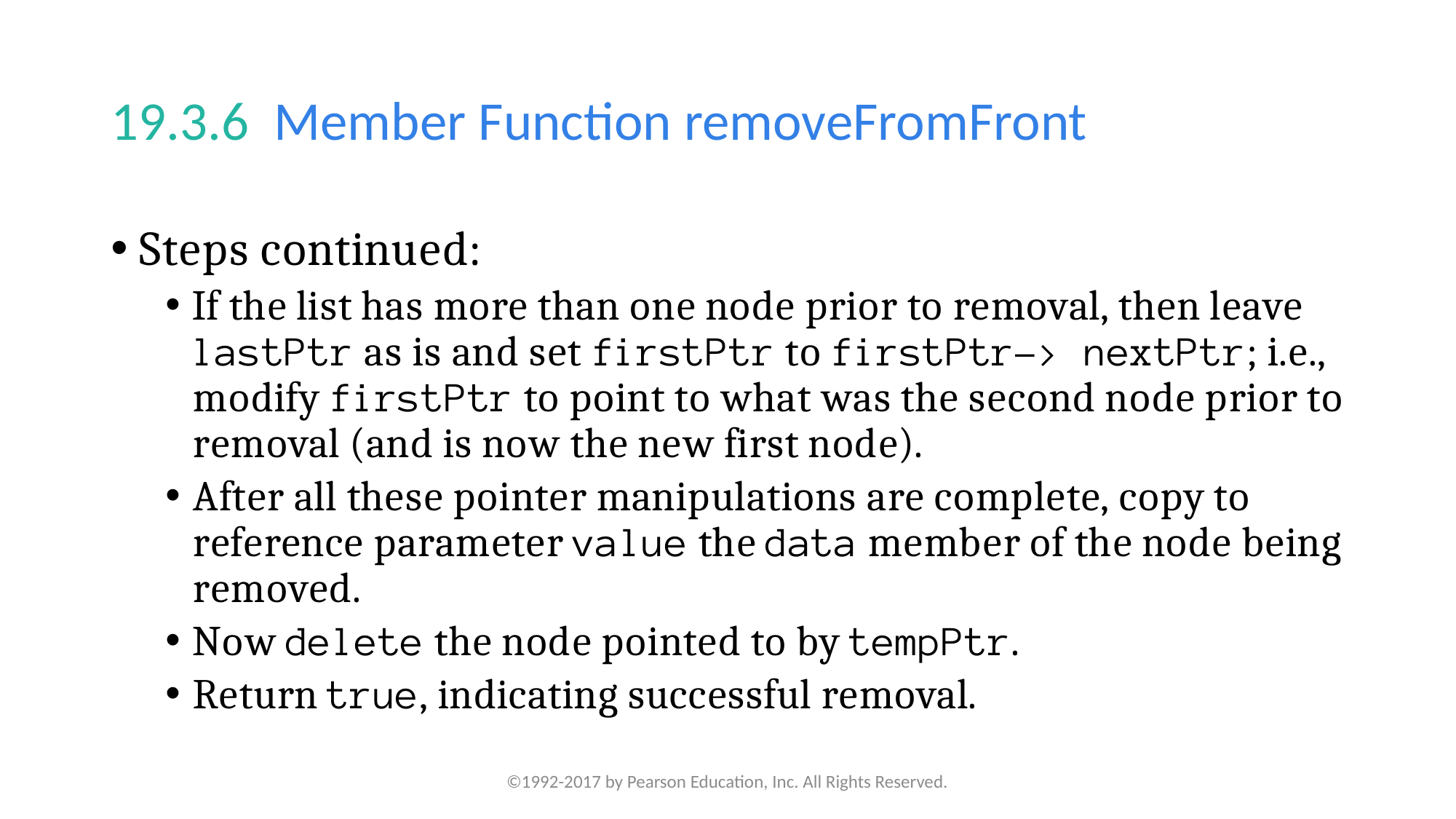

# 19.3.6  Member Function removeFromFront
Steps continued:
If the list has more than one node prior to removal, then leave lastPtr as is and set firstPtr to firstPtr-> nextPtr; i.e., modify firstPtr to point to what was the second node prior to removal (and is now the new first node).
After all these pointer manipulations are complete, copy to reference parameter value the data member of the node being removed.
Now delete the node pointed to by tempPtr.
Return true, indicating successful removal.
©1992-2017 by Pearson Education, Inc. All Rights Reserved.